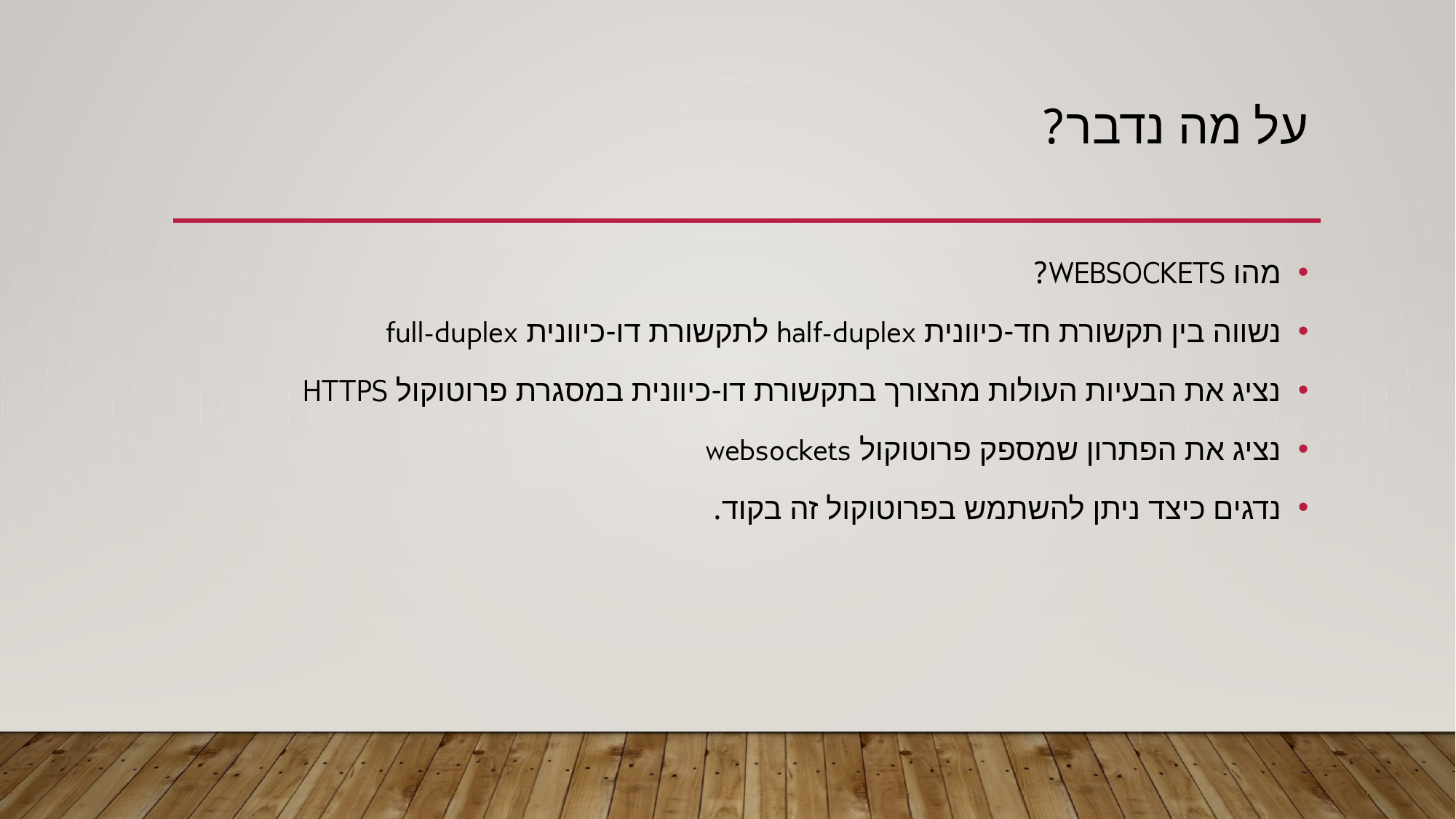

# על מה נדבר?
מהו WEBSOCKETS?
נשווה בין תקשורת חד-כיוונית half-duplex לתקשורת דו-כיוונית full-duplex
נציג את הבעיות העולות מהצורך בתקשורת דו-כיוונית במסגרת פרוטוקול HTTPS
נציג את הפתרון שמספק פרוטוקול websockets
נדגים כיצד ניתן להשתמש בפרוטוקול זה בקוד.